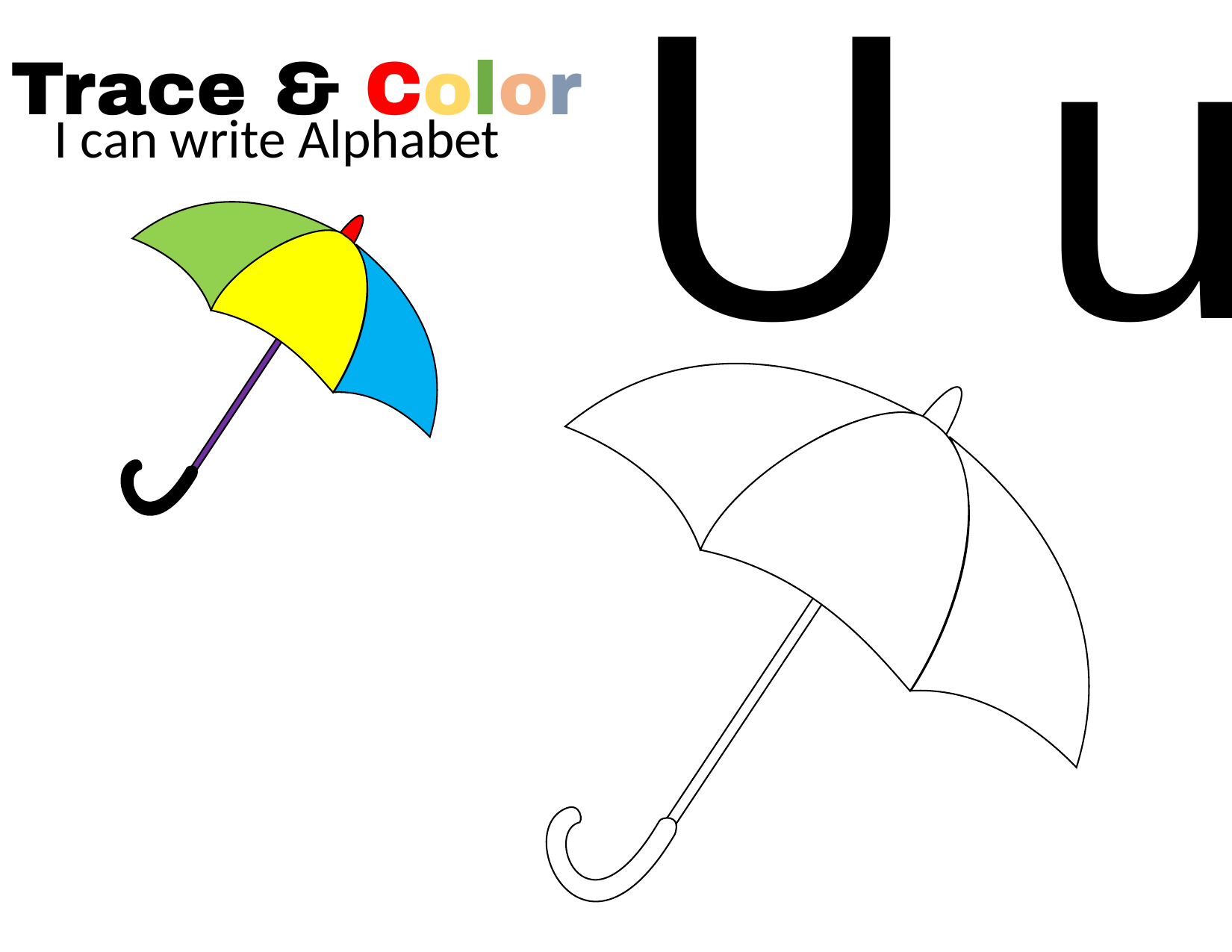

U u
Trace & Color
I can write Alphabet